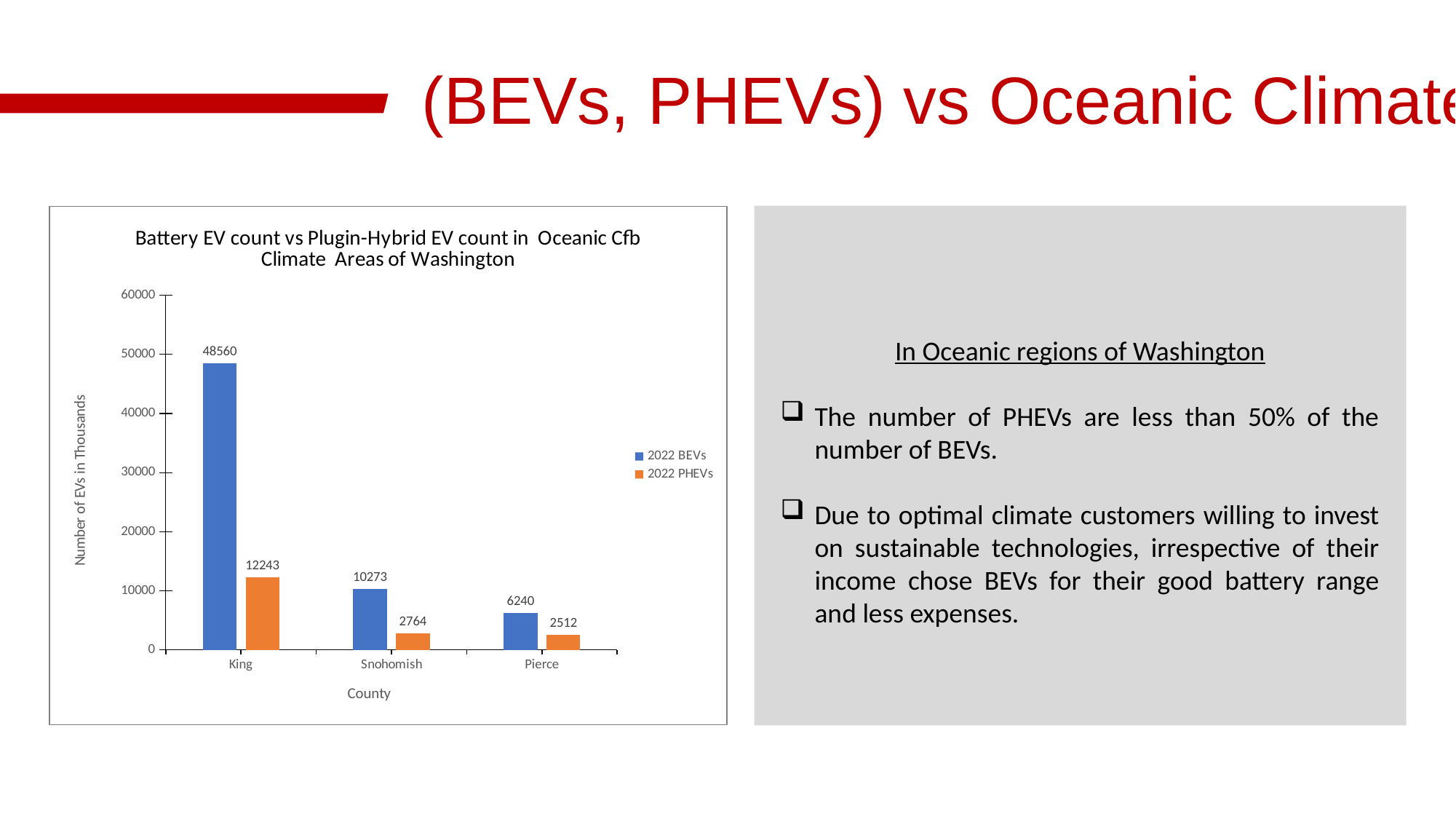

# (BEVs, PHEVs) vs Oceanic Climate

### Chart: Battery EV count vs Plugin-Hybrid EV count in  Oceanic Cfb Climate  Areas of Washington

| Category | 2022 BEVs | 2022 PHEVs |
|---|---|---|
| King | 48560.0 | 12243.0 |
| Snohomish | 10273.0 | 2764.0 |
| Pierce | 6240.0 | 2512.0 |
In Oceanic regions of Washington

The number of PHEVs are less than 50% of the number of BEVs.

Due to optimal climate customers willing to invest on sustainable technologies, irrespective of their income chose BEVs for their good battery range and less expenses.